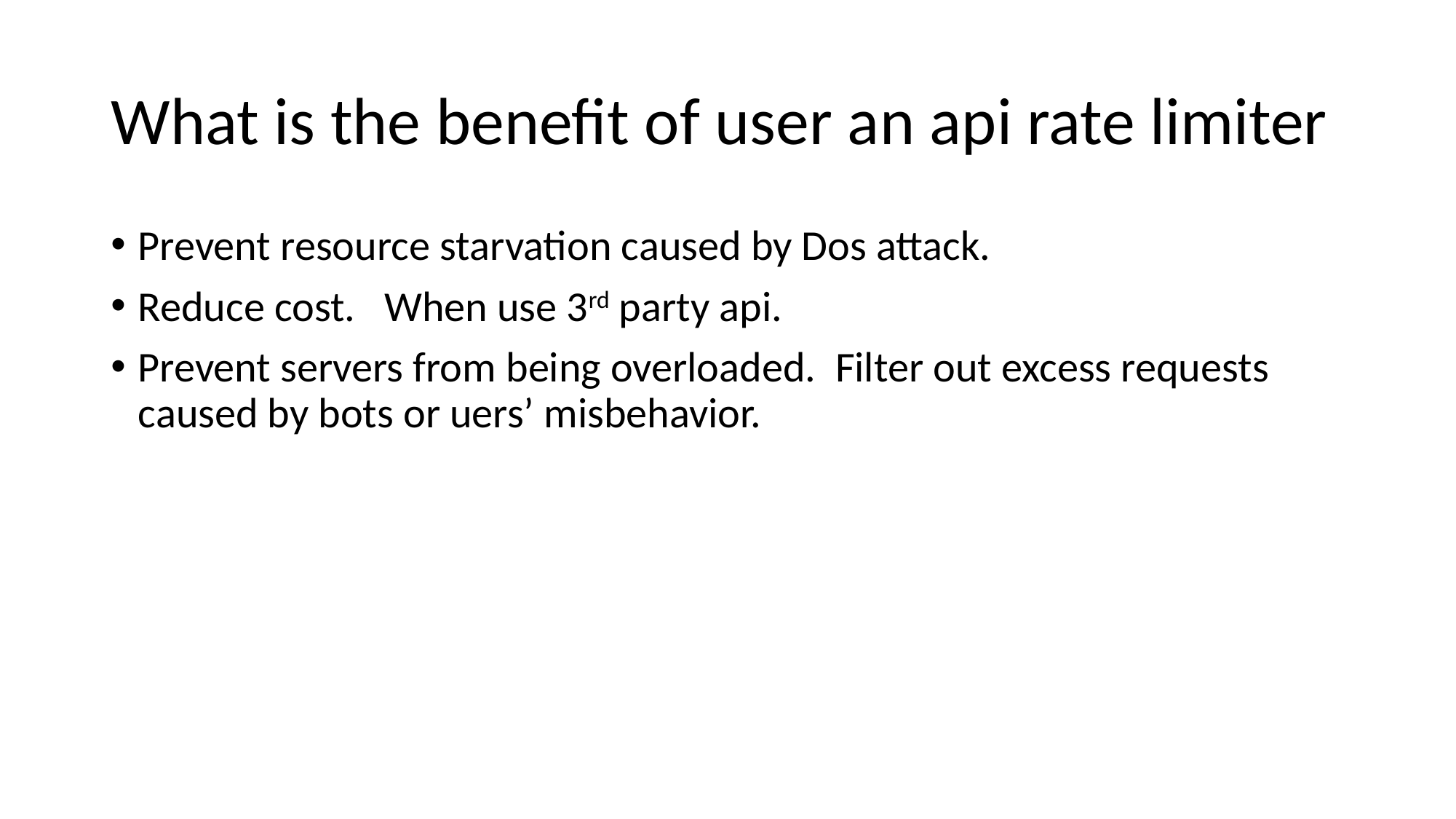

# What is the benefit of user an api rate limiter
Prevent resource starvation caused by Dos attack.
Reduce cost.   When use 3rd party api.
Prevent servers from being overloaded.  Filter out excess requests caused by bots or uers’ misbehavior.